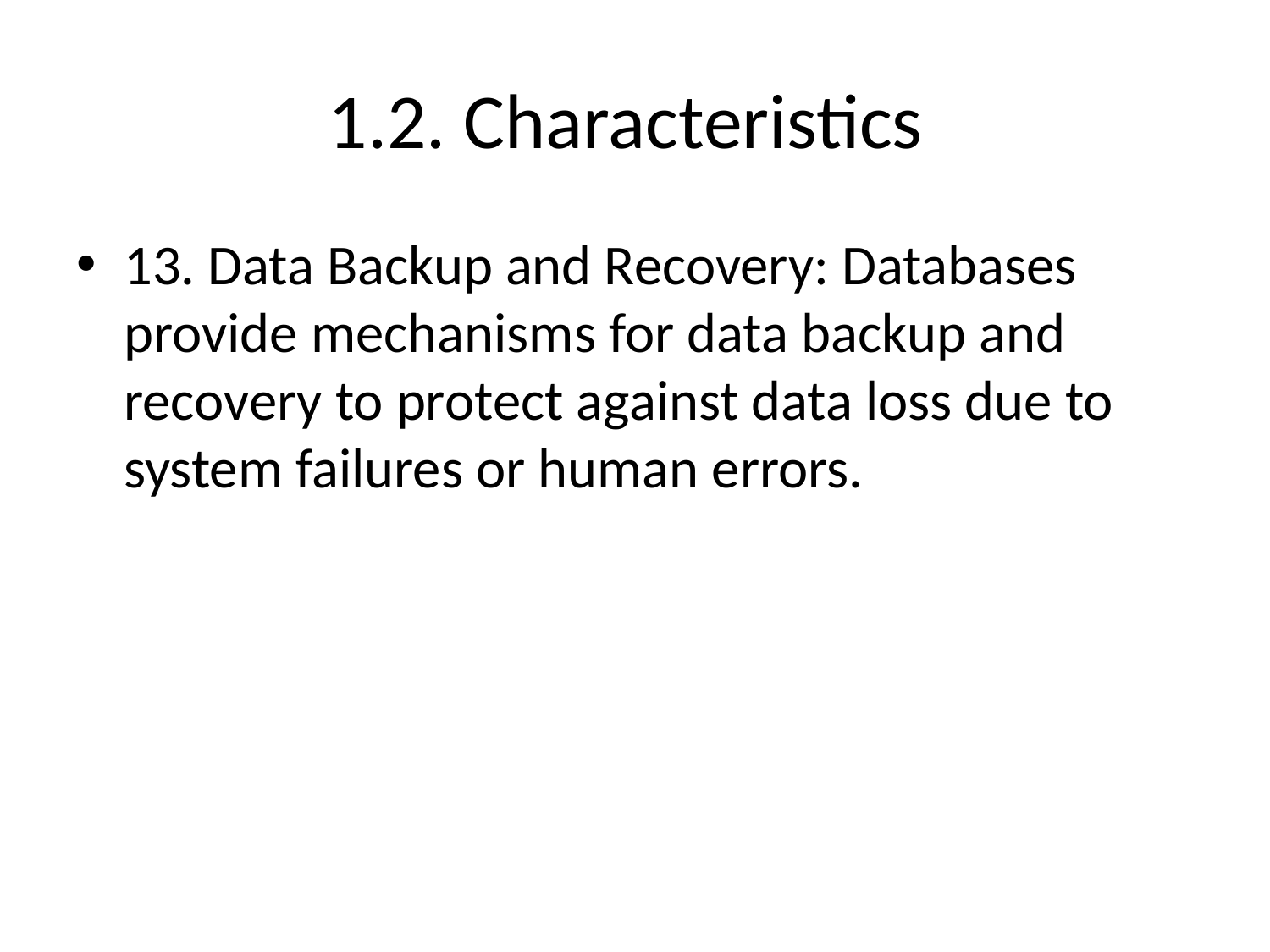

# 1.2. Characteristics
13. Data Backup and Recovery: Databases provide mechanisms for data backup and recovery to protect against data loss due to system failures or human errors.